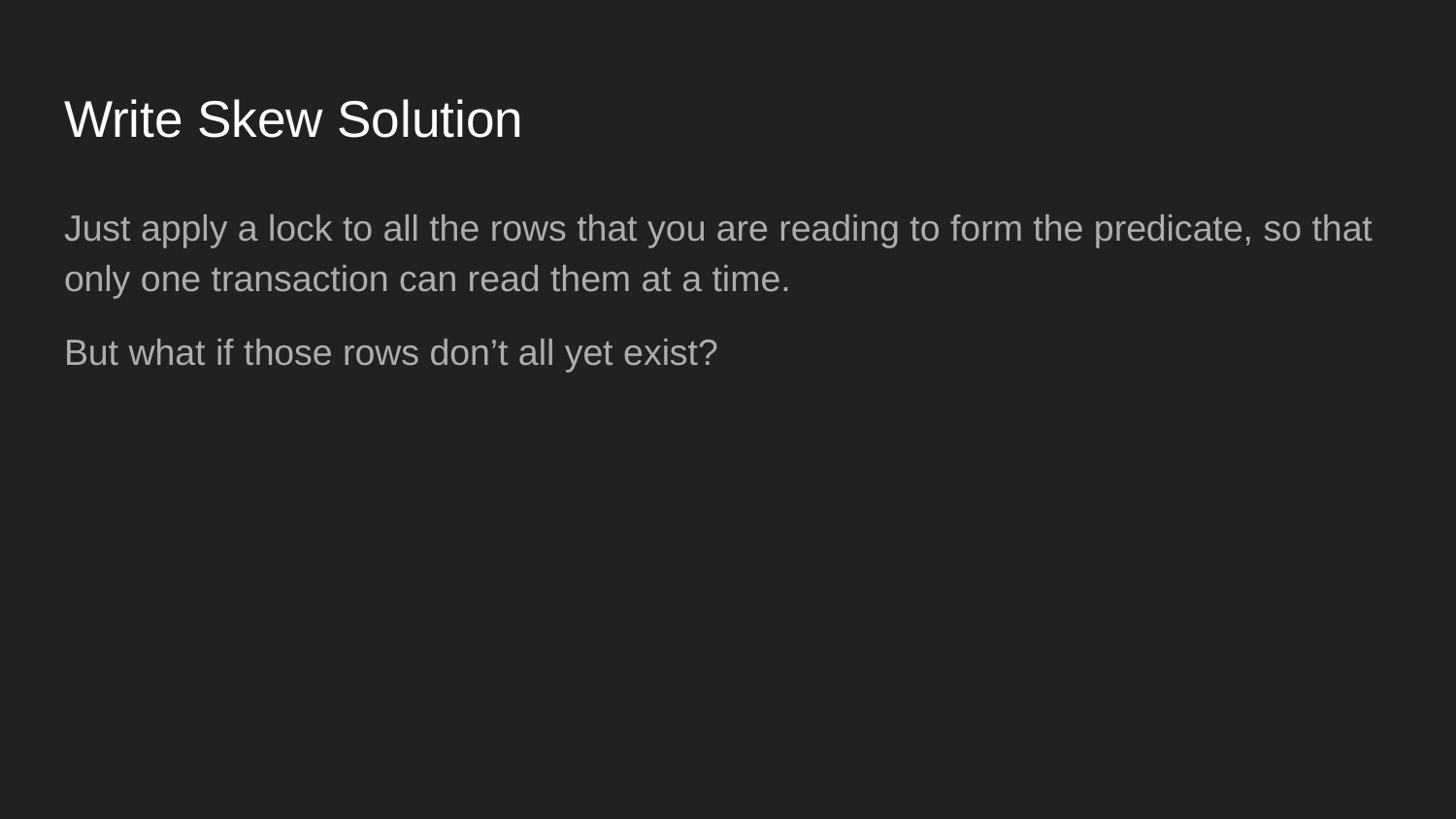

# Write Skew Solution
Just apply a lock to all the rows that you are reading to form the predicate, so that only one transaction can read them at a time.
But what if those rows don’t all yet exist?